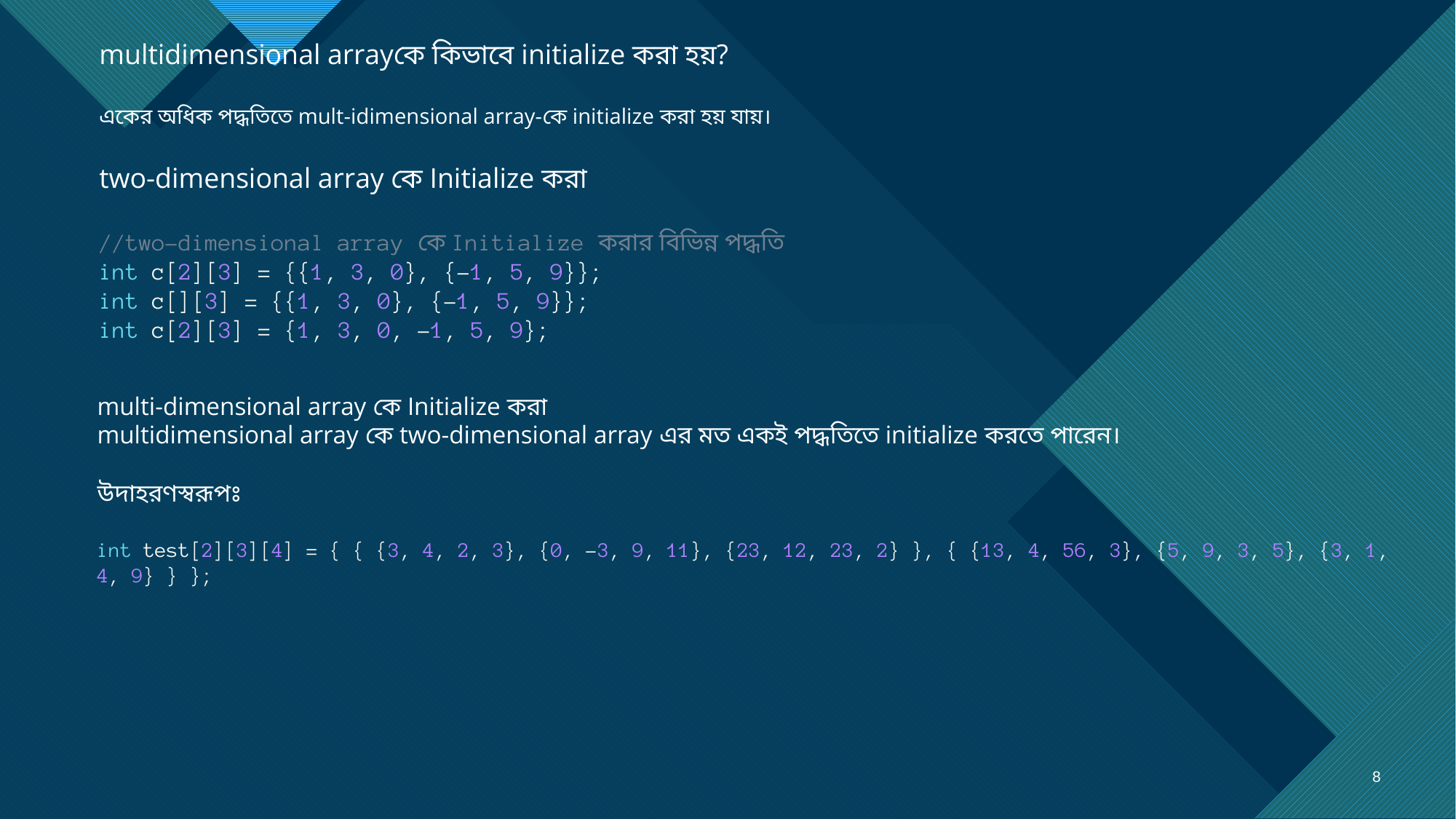

multidimensional arrayকে কিভাবে initialize করা হয়?

একের অধিক পদ্ধতিতে mult-idimensional array-কে initialize করা হয় যায়।
two-dimensional array কে Initialize করা

//two-dimensional array কে Initialize করার বিভিন্ন পদ্ধতি
int c[2][3] = {{1, 3, 0}, {-1, 5, 9}};
int c[][3] = {{1, 3, 0}, {-1, 5, 9}};
int c[2][3] = {1, 3, 0, -1, 5, 9};
multi-dimensional array কে Initialize করা
multidimensional array কে two-dimensional array এর মত একই পদ্ধতিতে initialize করতে পারেন।

উদাহরণস্বরূপঃ

int test[2][3][4] = { { {3, 4, 2, 3}, {0, -3, 9, 11}, {23, 12, 23, 2} }, { {13, 4, 56, 3}, {5, 9, 3, 5}, {3, 1, 4, 9} } };
8